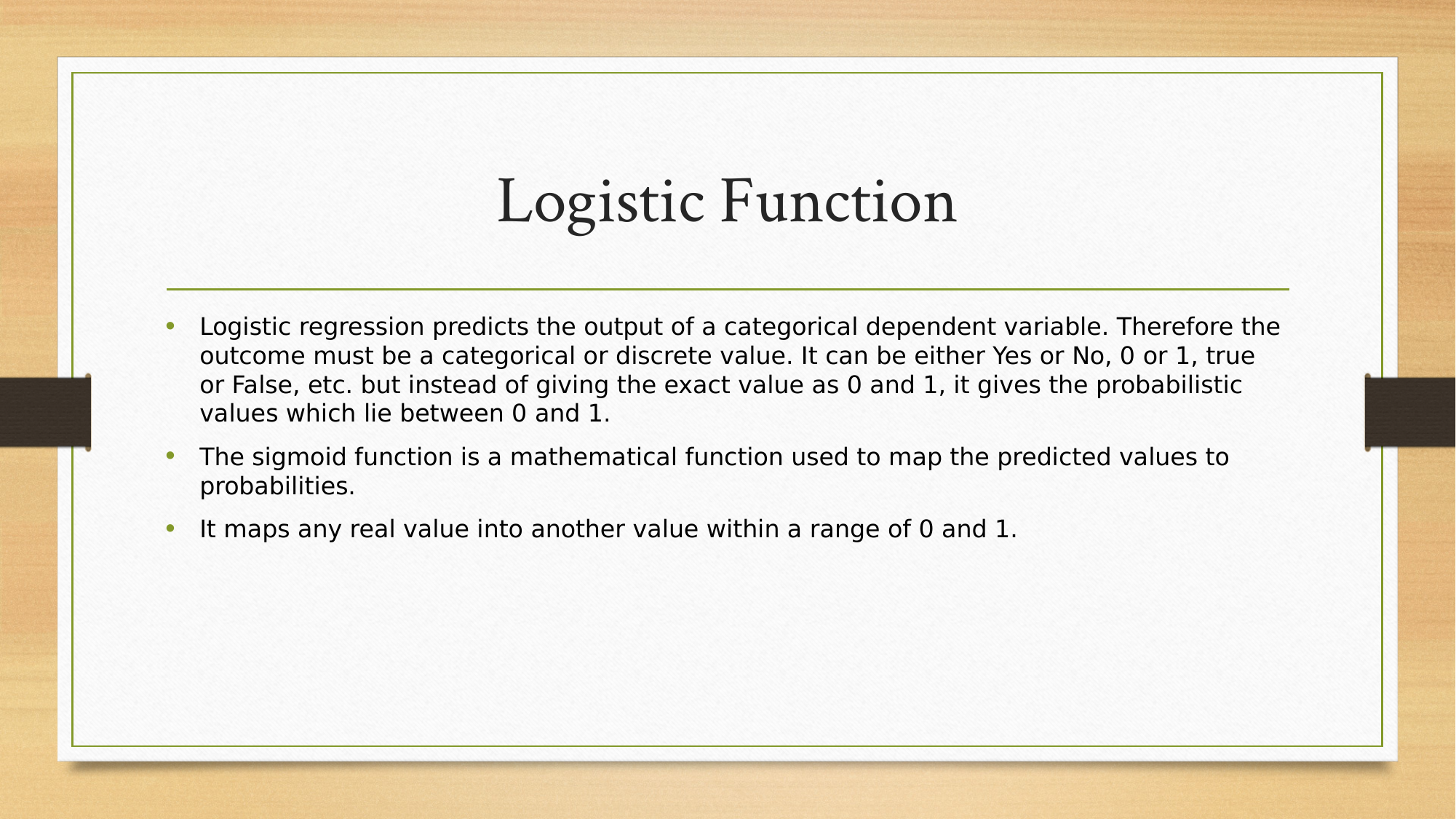

# Logistic Function
Logistic regression predicts the output of a categorical dependent variable. Therefore the outcome must be a categorical or discrete value. It can be either Yes or No, 0 or 1, true or False, etc. but instead of giving the exact value as 0 and 1, it gives the probabilistic values which lie between 0 and 1.
The sigmoid function is a mathematical function used to map the predicted values to probabilities.
It maps any real value into another value within a range of 0 and 1.